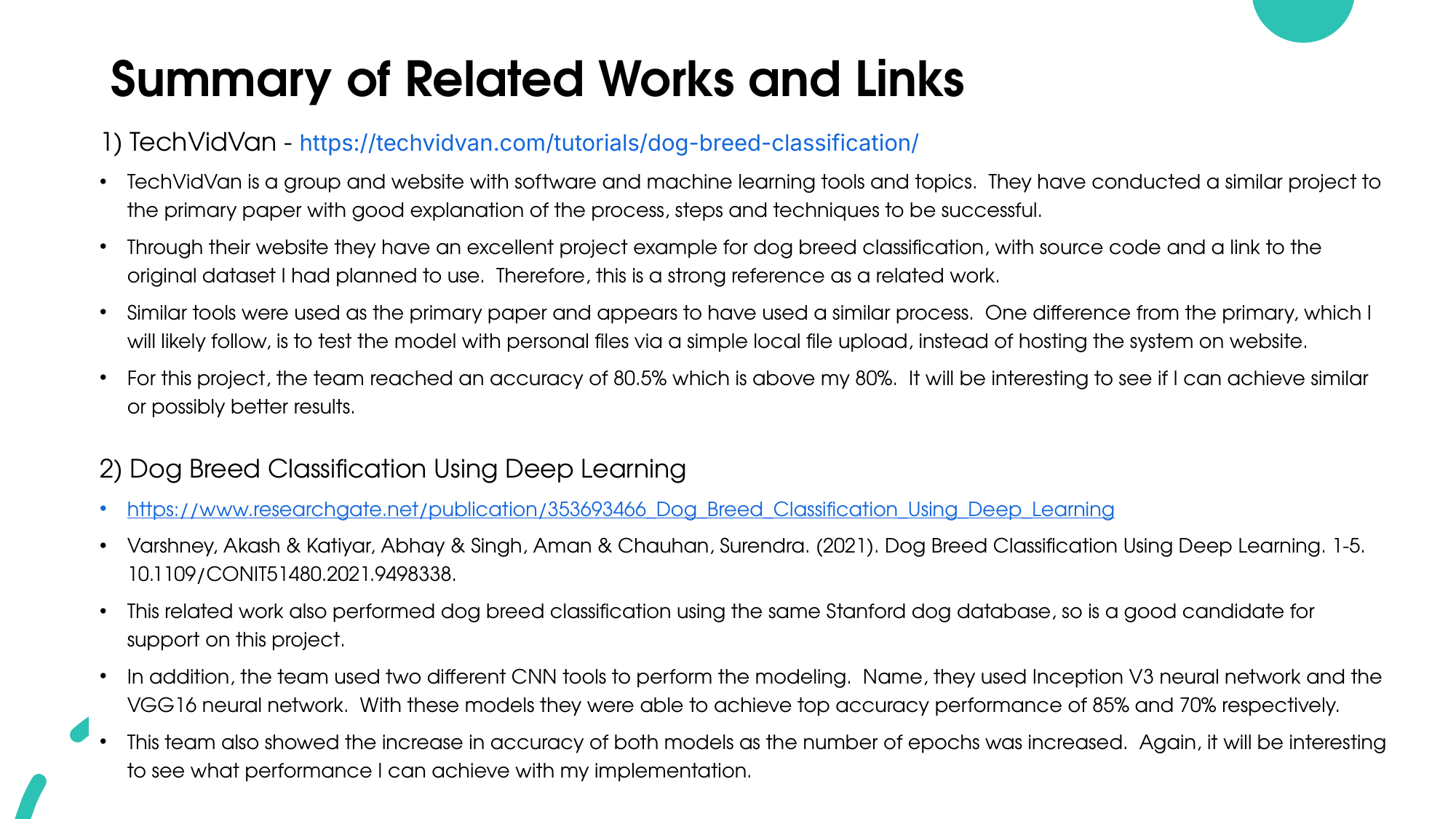

# Summary of Related Works and Links
1) TechVidVan - https://techvidvan.com/tutorials/dog-breed-classification/
TechVidVan is a group and website with software and machine learning tools and topics.  They have conducted a similar project to the primary paper with good explanation of the process, steps and techniques to be successful.
Through their website they have an excellent project example for dog breed classification, with source code and a link to the original dataset I had planned to use.  Therefore, this is a strong reference as a related work.
Similar tools were used as the primary paper and appears to have used a similar process.  One difference from the primary, which I will likely follow, is to test the model with personal files via a simple local file upload, instead of hosting the system on website.
For this project, the team reached an accuracy of 80.5% which is above my 80%.  It will be interesting to see if I can achieve similar or possibly better results.

2) Dog Breed Classification Using Deep Learning
https://www.researchgate.net/publication/353693466_Dog_Breed_Classification_Using_Deep_Learning
Varshney, Akash & Katiyar, Abhay & Singh, Aman & Chauhan, Surendra. (2021). Dog Breed Classification Using Deep Learning. 1-5. 10.1109/CONIT51480.2021.9498338.
This related work also performed dog breed classification using the same Stanford dog database, so is a good candidate for support on this project.
In addition, the team used two different CNN tools to perform the modeling.  Name, they used Inception V3 neural network and the VGG16 neural network.  With these models they were able to achieve top accuracy performance of 85% and 70% respectively.
This team also showed the increase in accuracy of both models as the number of epochs was increased.  Again, it will be interesting to see what performance I can achieve with my implementation.